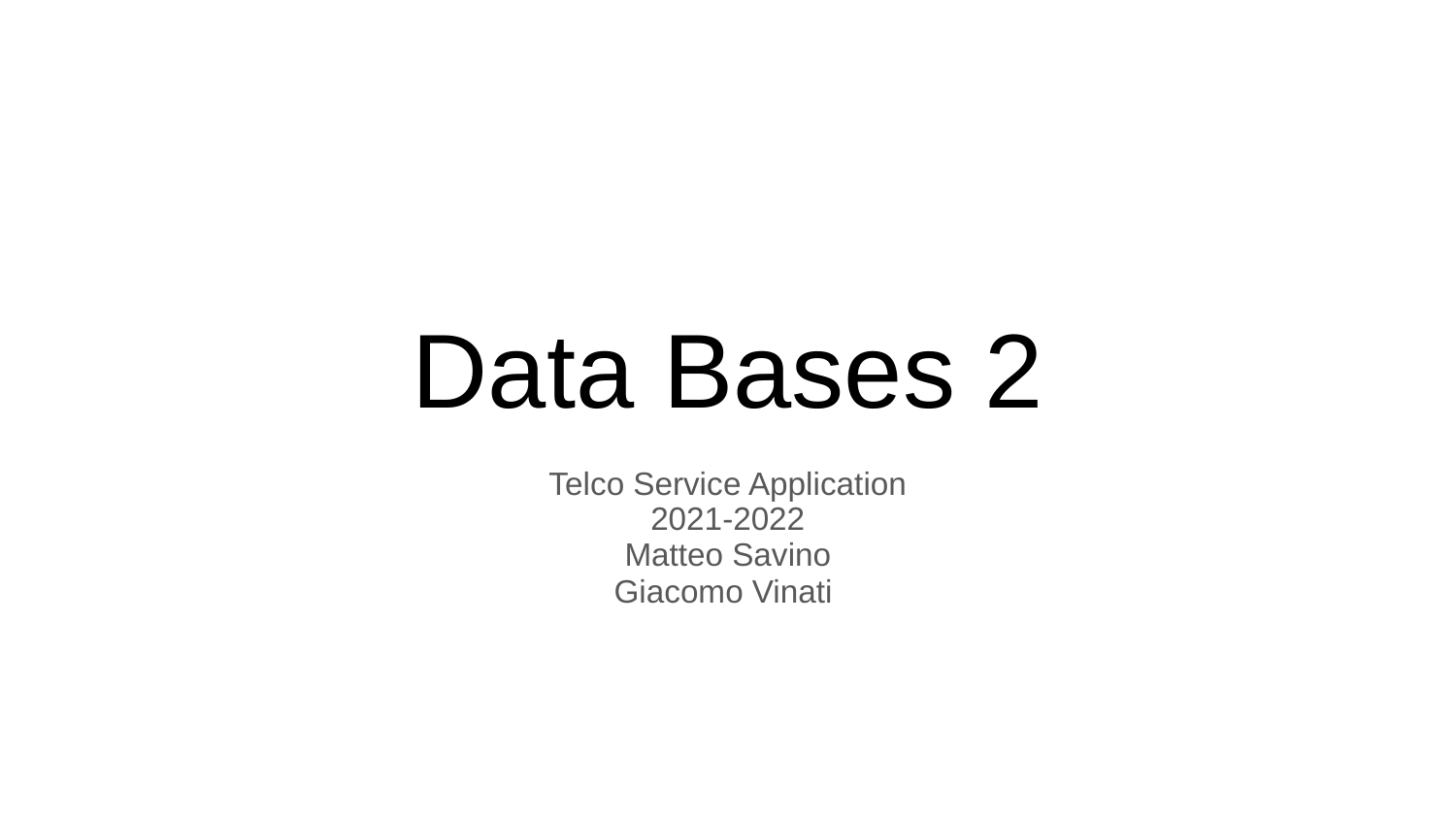

# Data Bases 2
Telco Service Application
2021-2022
Matteo Savino
Giacomo Vinati